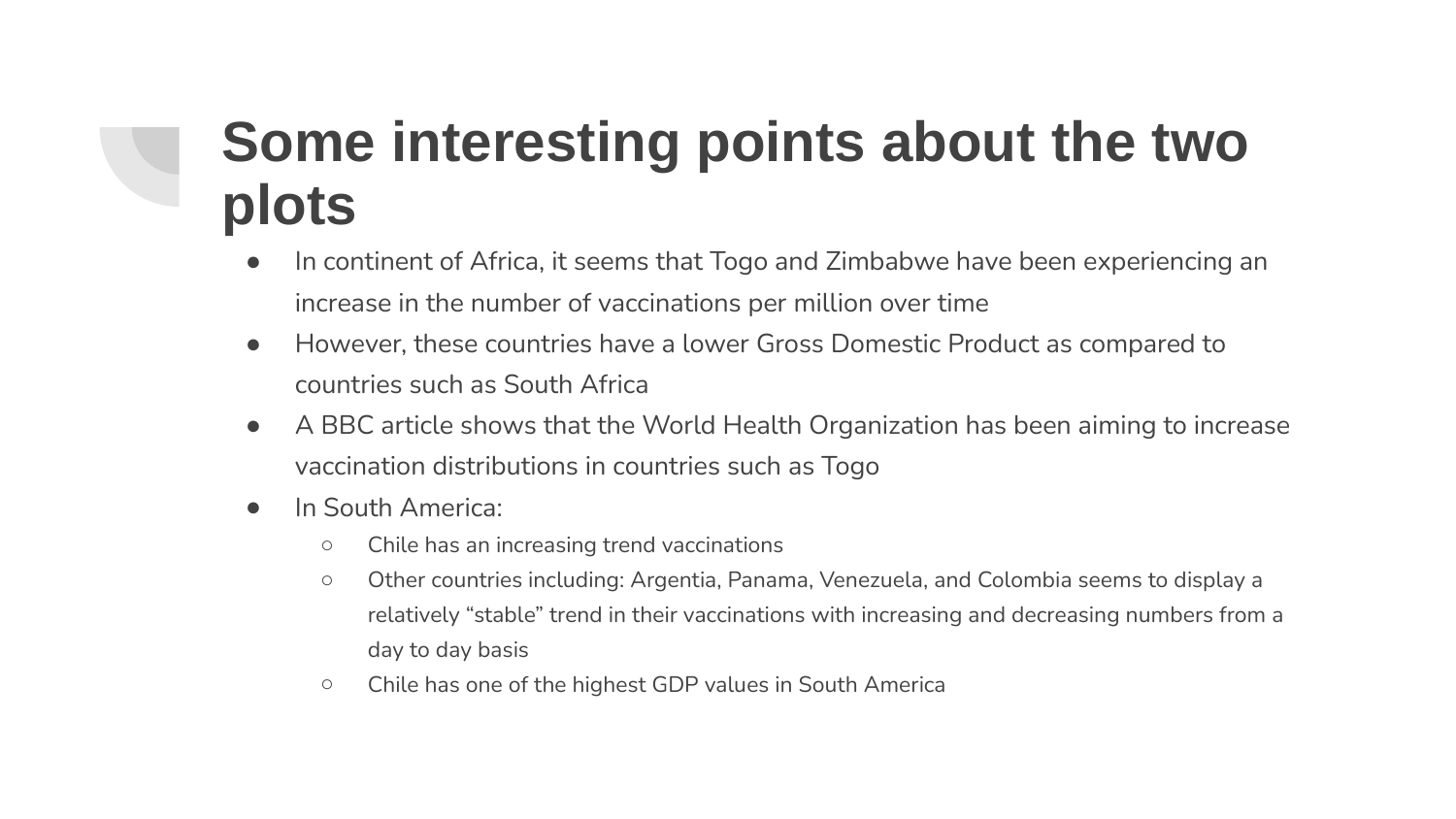

# Some interesting points about the two plots
In continent of Africa, it seems that Togo and Zimbabwe have been experiencing an increase in the number of vaccinations per million over time
However, these countries have a lower Gross Domestic Product as compared to countries such as South Africa
A BBC article shows that the World Health Organization has been aiming to increase vaccination distributions in countries such as Togo
In South America:
Chile has an increasing trend vaccinations
Other countries including: Argentia, Panama, Venezuela, and Colombia seems to display a relatively “stable” trend in their vaccinations with increasing and decreasing numbers from a day to day basis
Chile has one of the highest GDP values in South America